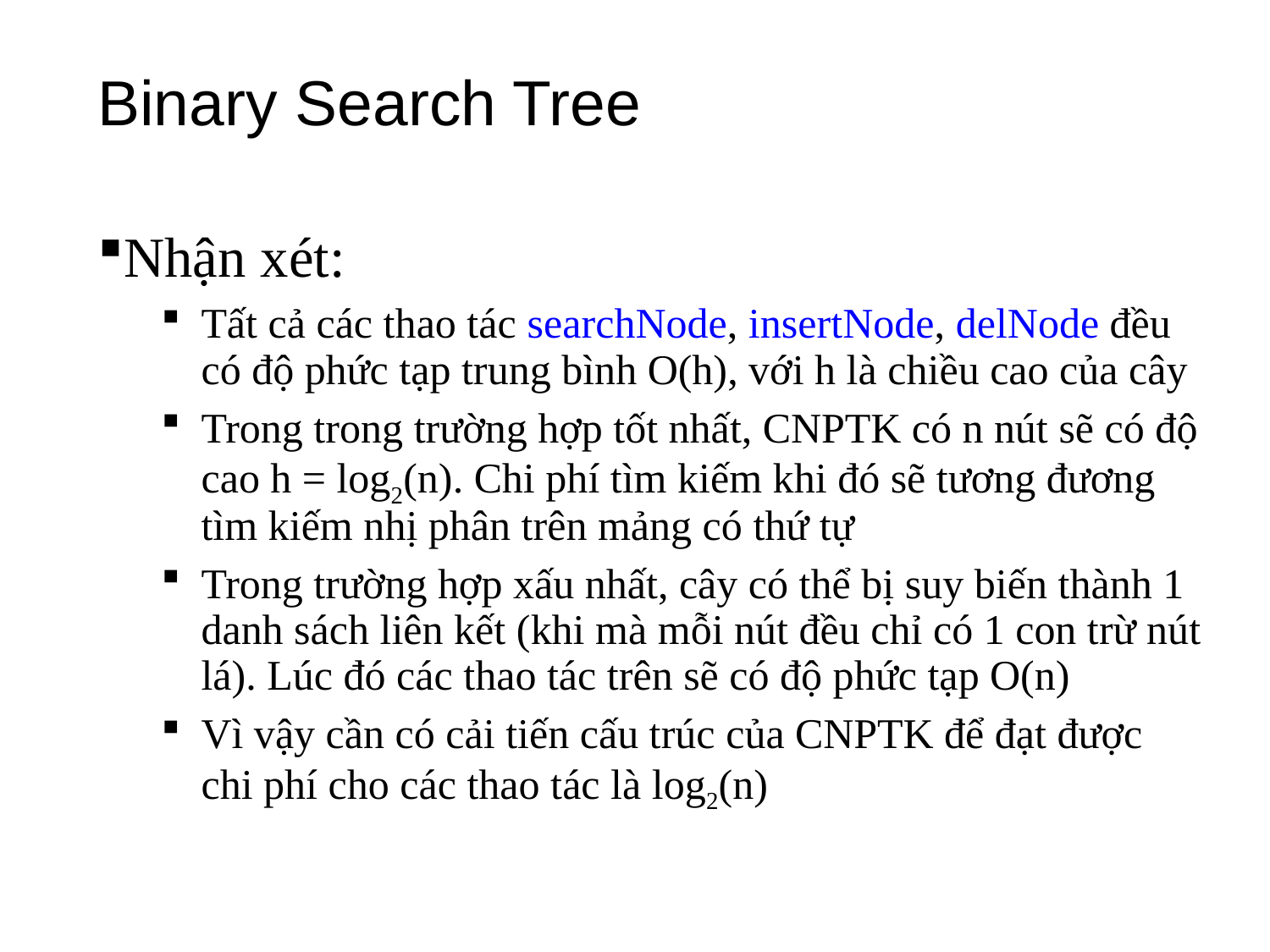

# Binary Search Tree
Nhận xét:
Tất cả các thao tác searchNode, insertNode, delNode đều có độ phức tạp trung bình O(h), với h là chiều cao của cây
Trong trong trường hợp tốt nhất, CNPTK có n nút sẽ có độ cao h = log2(n). Chi phí tìm kiếm khi đó sẽ tương đương tìm kiếm nhị phân trên mảng có thứ tự
Trong trường hợp xấu nhất, cây có thể bị suy biến thành 1 danh sách liên kết (khi mà mỗi nút đều chỉ có 1 con trừ nút lá). Lúc đó các thao tác trên sẽ có độ phức tạp O(n)
Vì vậy cần có cải tiến cấu trúc của CNPTK để đạt được chi phí cho các thao tác là log2(n)

23